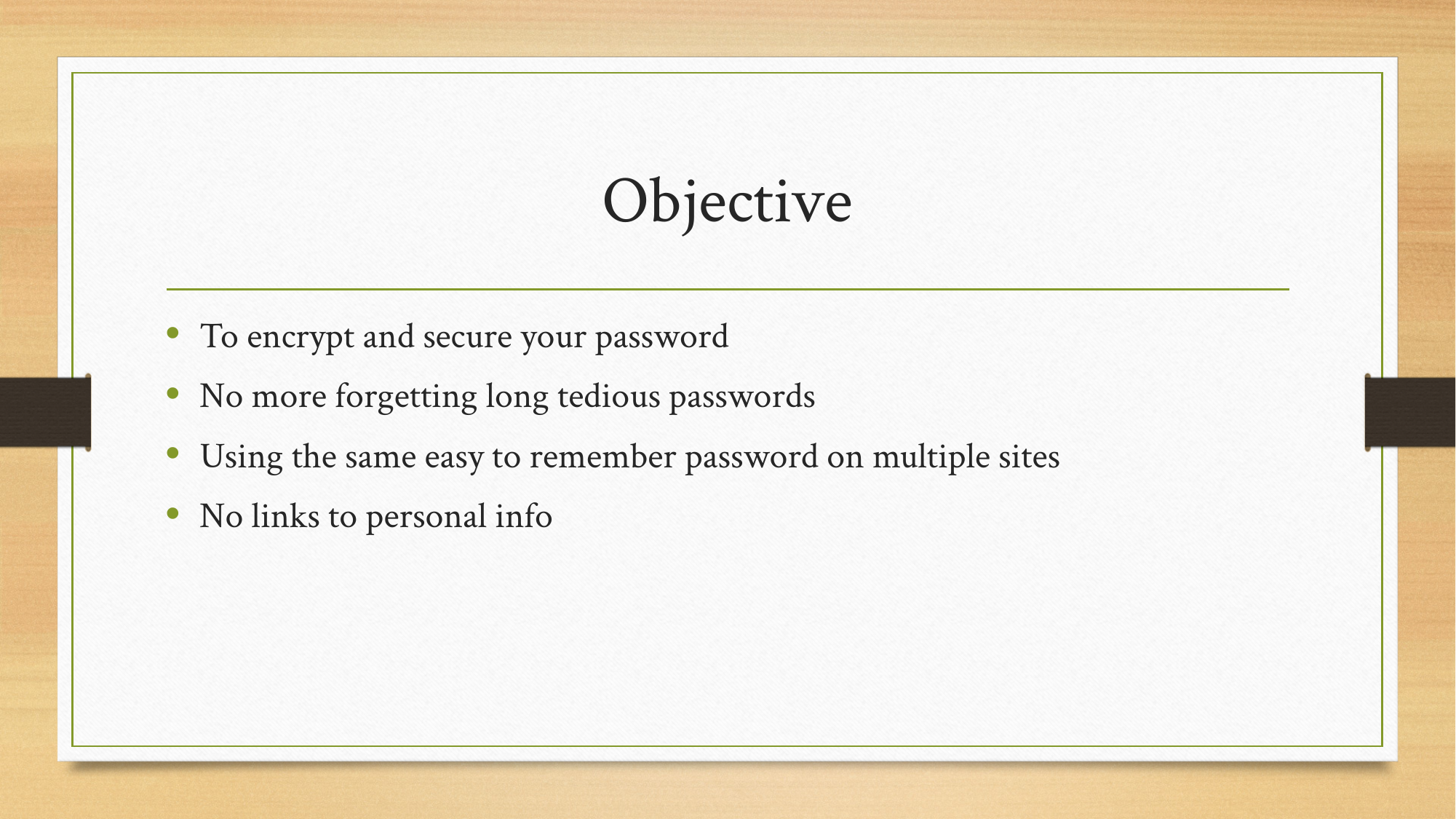

# Objective
To encrypt and secure your password
No more forgetting long tedious passwords
Using the same easy to remember password on multiple sites
No links to personal info